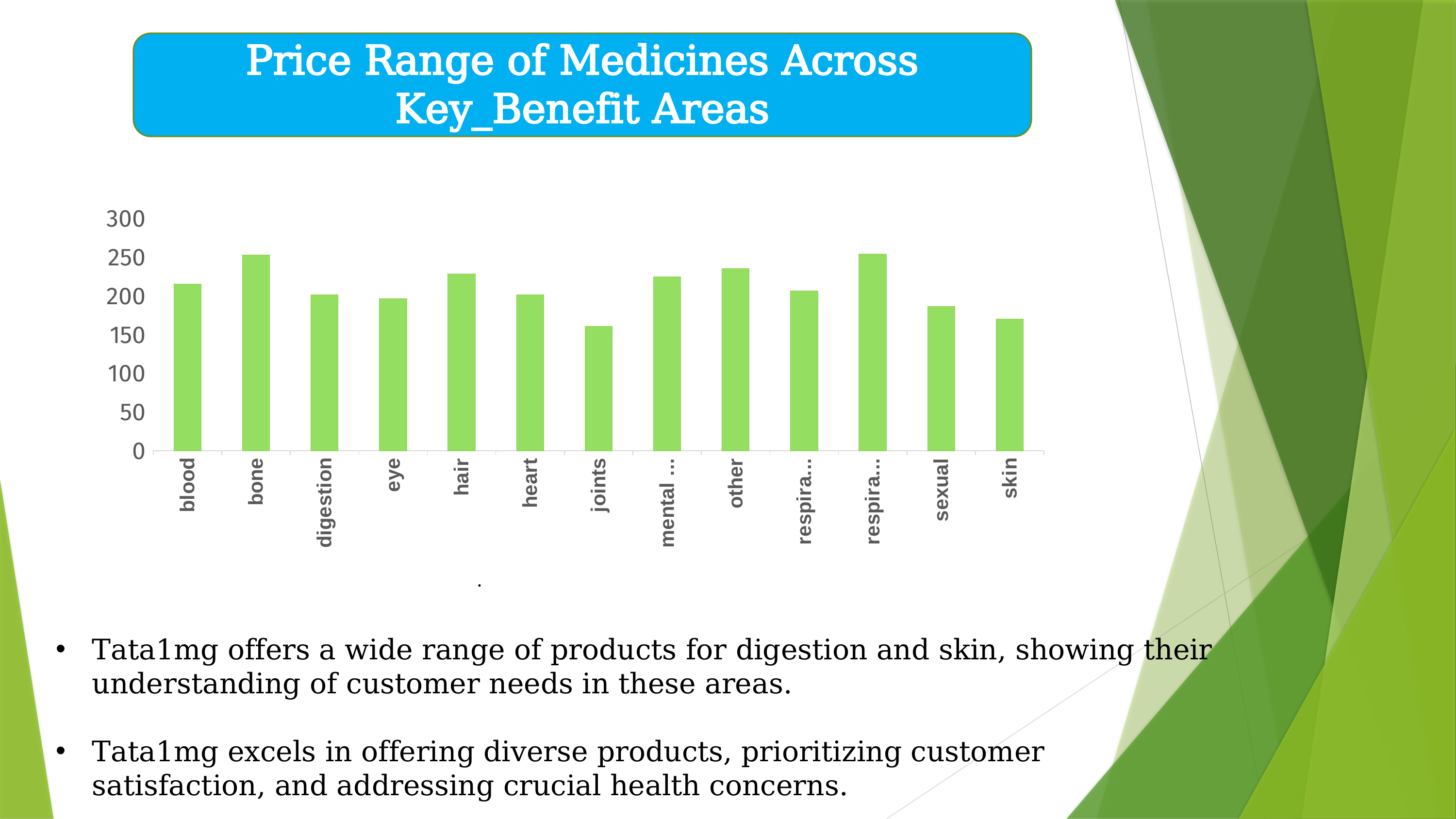

Price Range of Medicines Across Key_Benefit Areas

### Chart

| Category | Total |
|---|---|
| blood | 215.55555555555554 |
| bone | 253.175 |
| digestion | 201.7123287671233 |
| eye | 196.45 |
| hair | 228.58333333333334 |
| heart | 201.43478260869566 |
| joints | 160.75 |
| mental health | 224.58333333333334 |
| other | 235.7058823529412 |
| respiration | 206.53125 |
| respiratory | 254.08333333333334 |
| sexual | 186.25 |
| skin | 169.92727272727274 |
.
Tata1mg offers a wide range of products for digestion and skin, showing their understanding of customer needs in these areas.

Tata1mg excels in offering diverse products, prioritizing customer satisfaction, and addressing crucial health concerns.